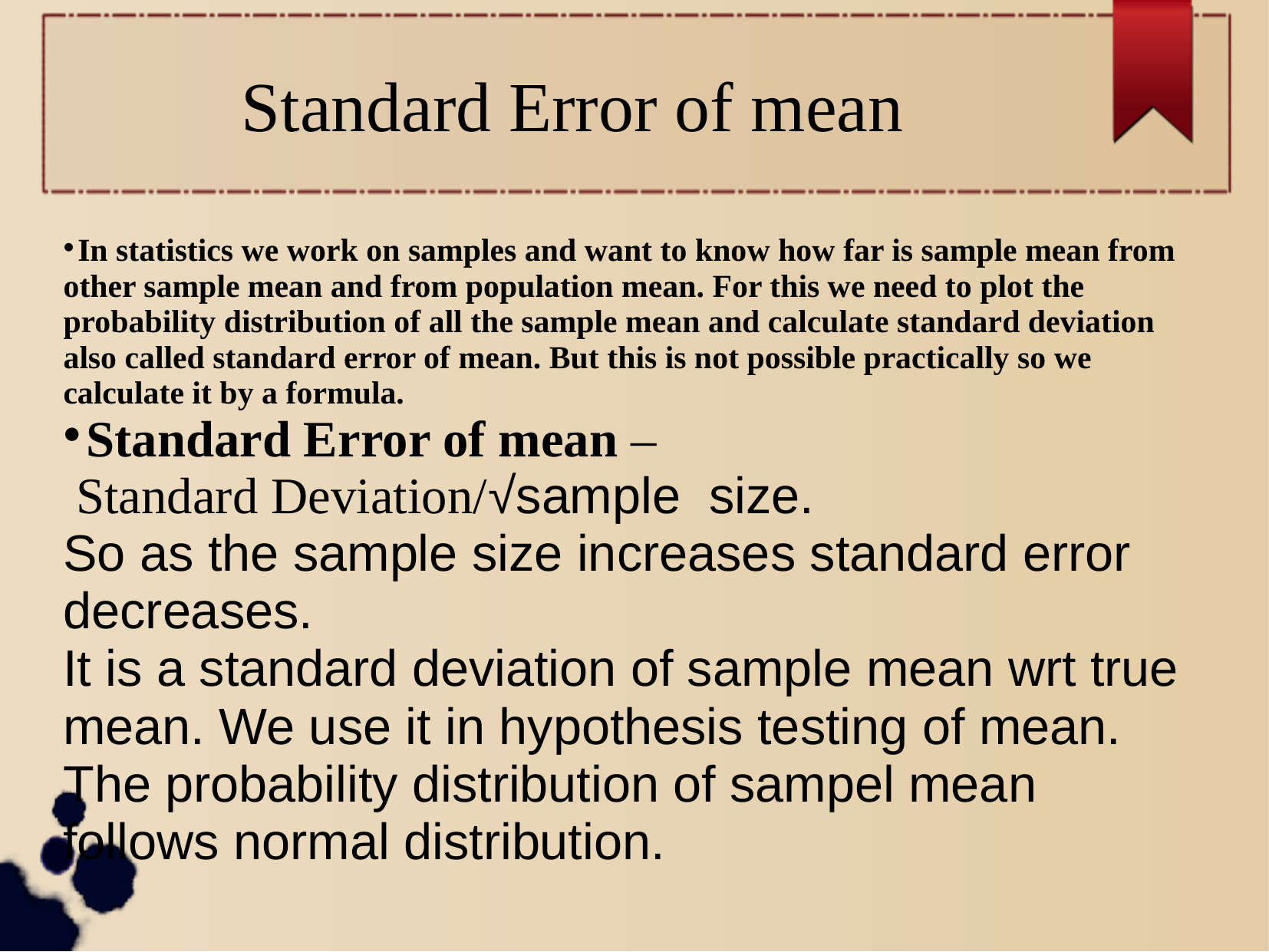

Standard Error of mean
In statistics we work on samples and want to know how far is sample mean from other sample mean and from population mean. For this we need to plot the probability distribution of all the sample mean and calculate standard deviation also called standard error of mean. But this is not possible practically so we calculate it by a formula.
Standard Error of mean –
 Standard Deviation/√sample  size.
So as the sample size increases standard error decreases.
It is a standard deviation of sample mean wrt true mean. We use it in hypothesis testing of mean. The probability distribution of sampel mean follows normal distribution.